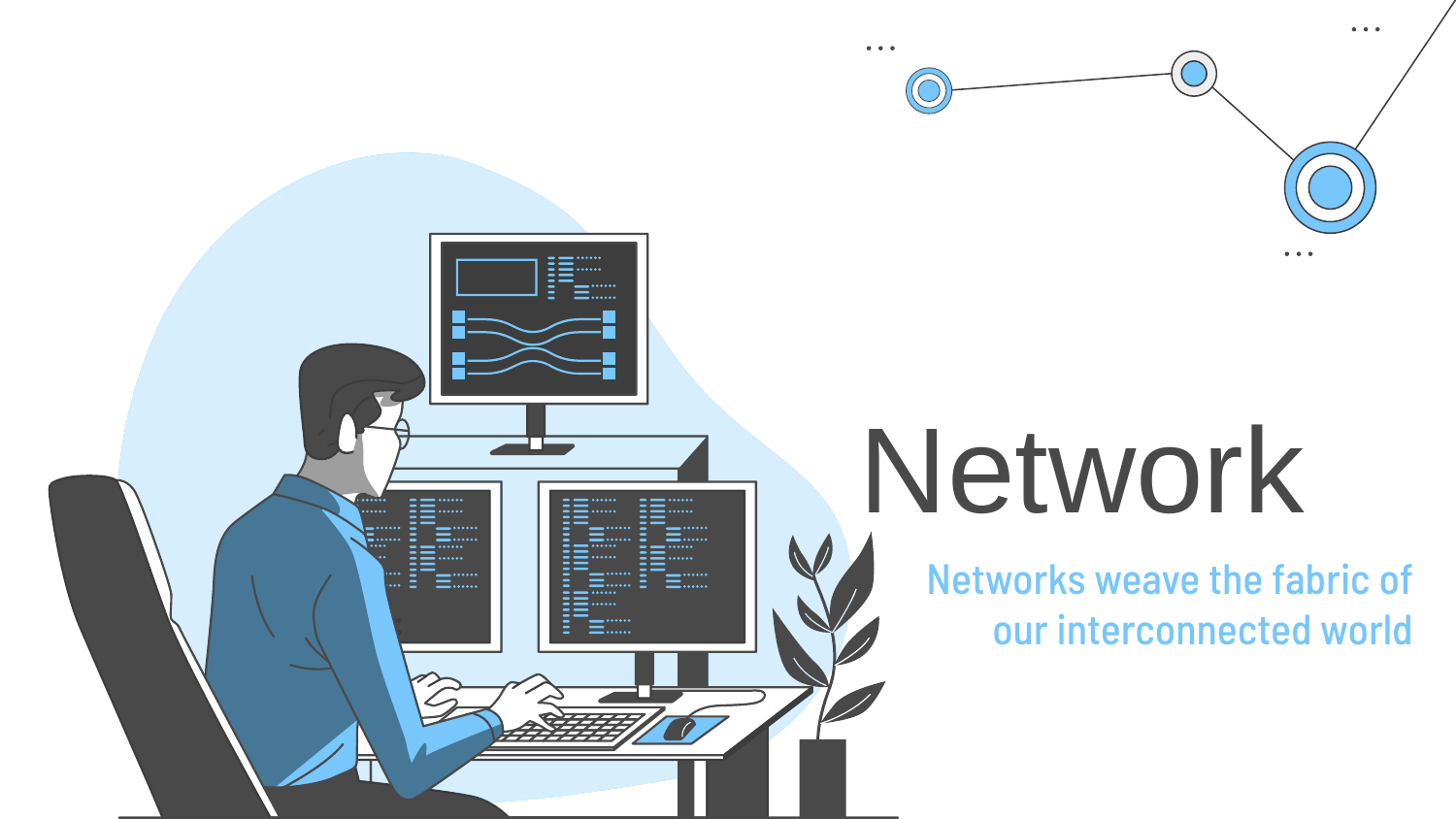

# Network
Networks weave the fabric of our interconnected world